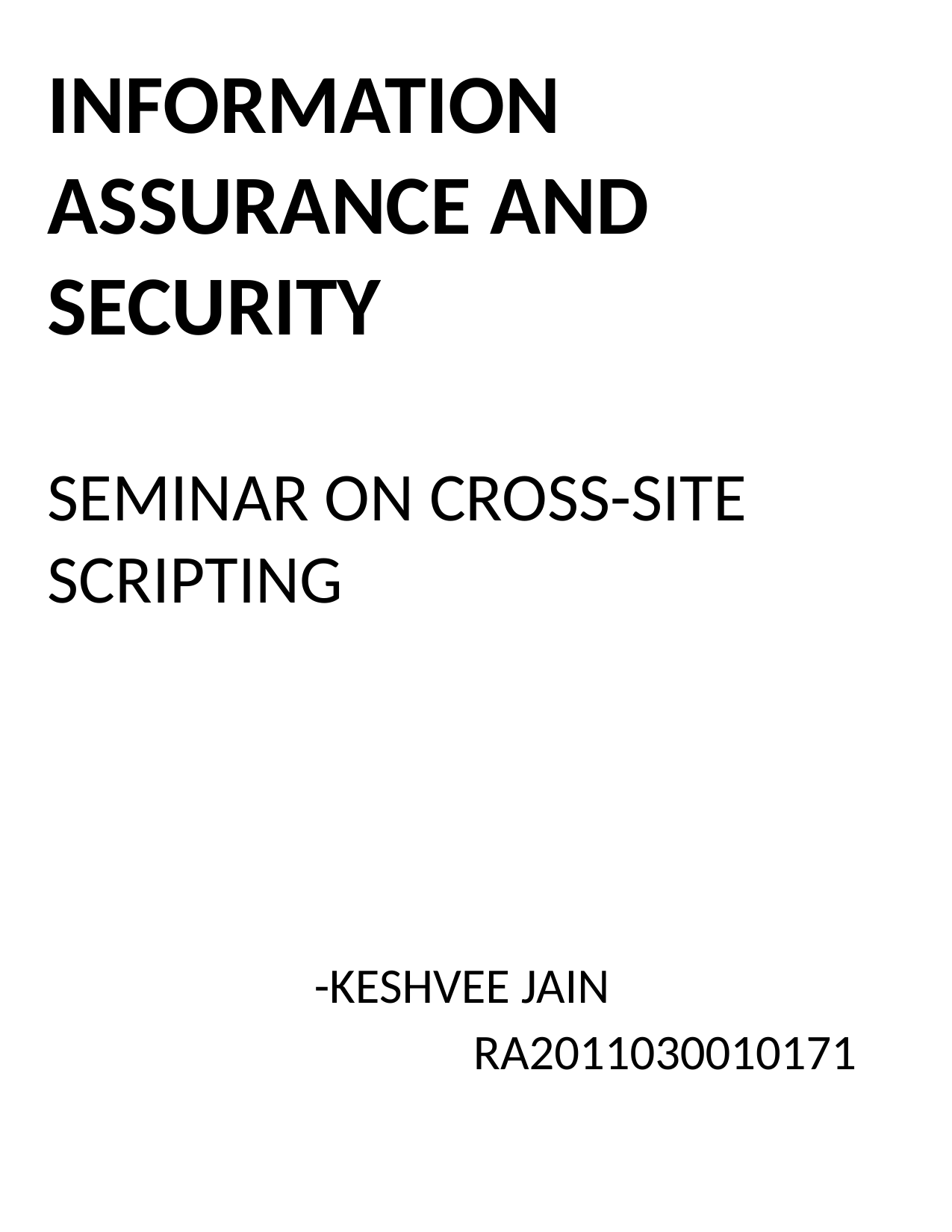

# INFORMATION ASSURANCE AND SECURITY SEMINAR ON CROSS-SITE SCRIPTING -KESHVEE JAIN RA2011030010171